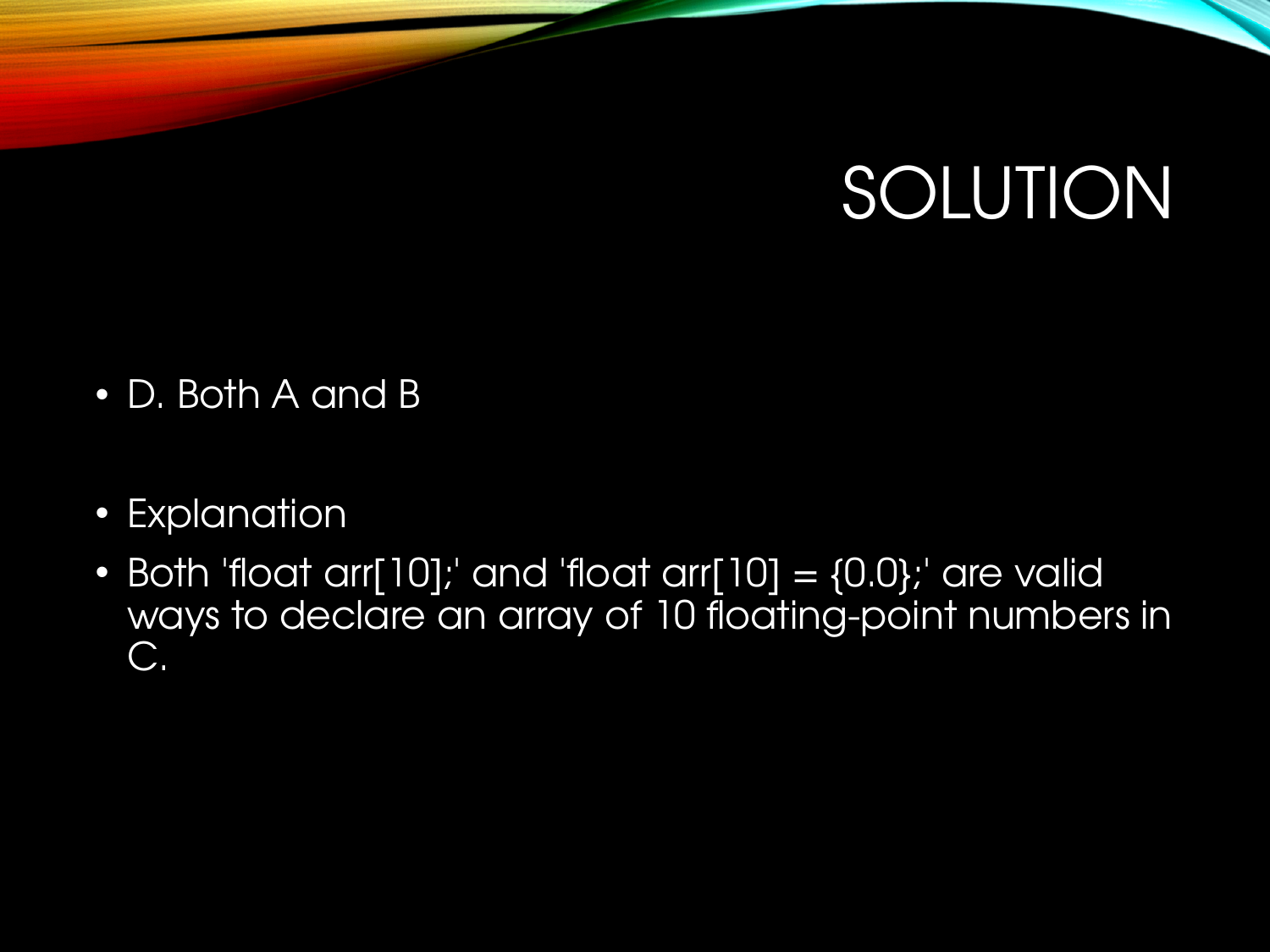

# Solution

D. Both A and B

Explanation
Both 'float arr[10];' and 'float arr[10] = {0.0};' are valid ways to declare an array of 10 floating-point numbers in C.